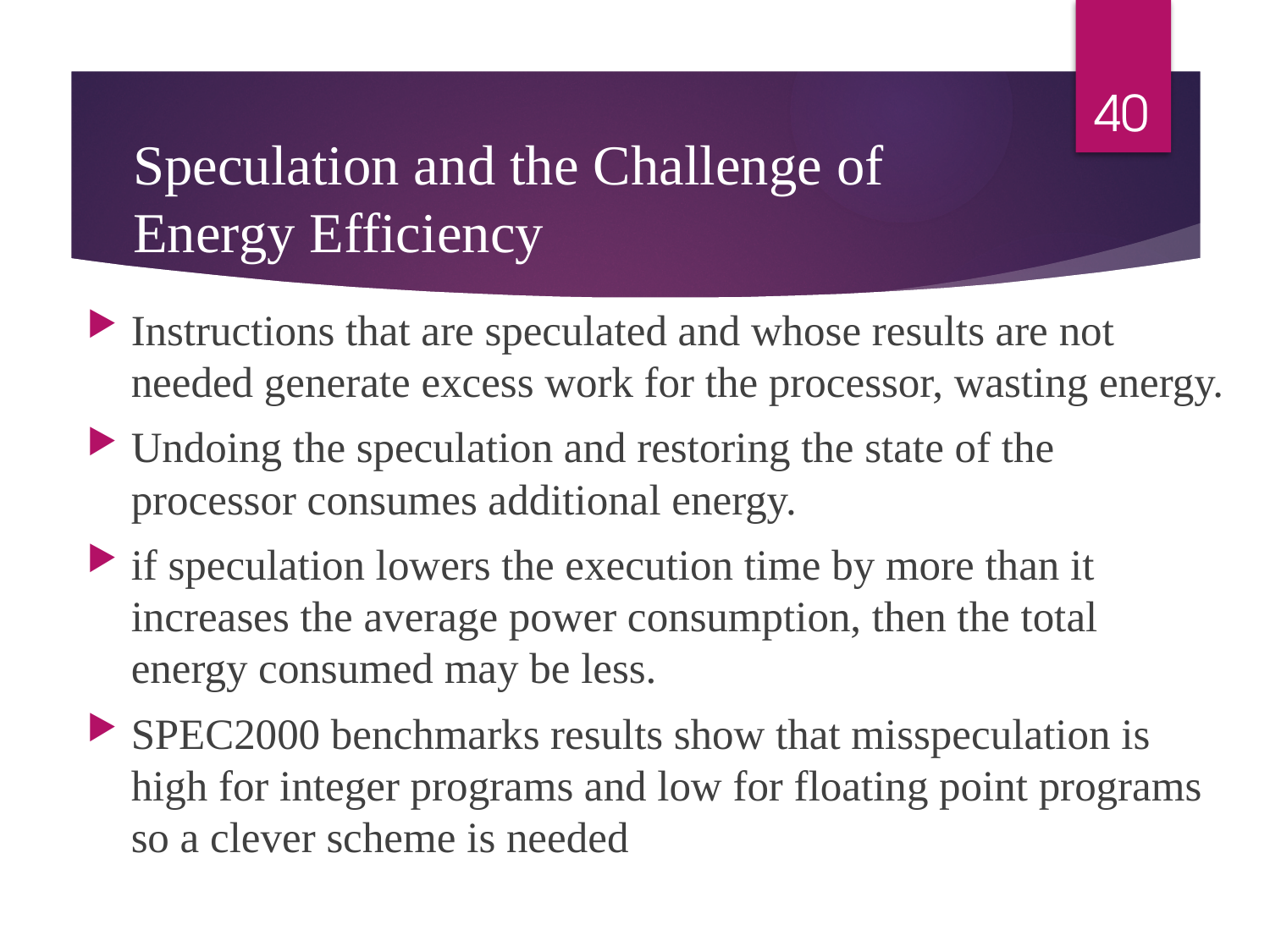

40
# Speculation and the Challenge of Energy Efficiency
Instructions that are speculated and whose results are not needed generate excess work for the processor, wasting energy.
Undoing the speculation and restoring the state of the processor consumes additional energy.
if speculation lowers the execution time by more than it increases the average power consumption, then the total energy consumed may be less.
SPEC2000 benchmarks results show that misspeculation is high for integer programs and low for floating point programs so a clever scheme is needed